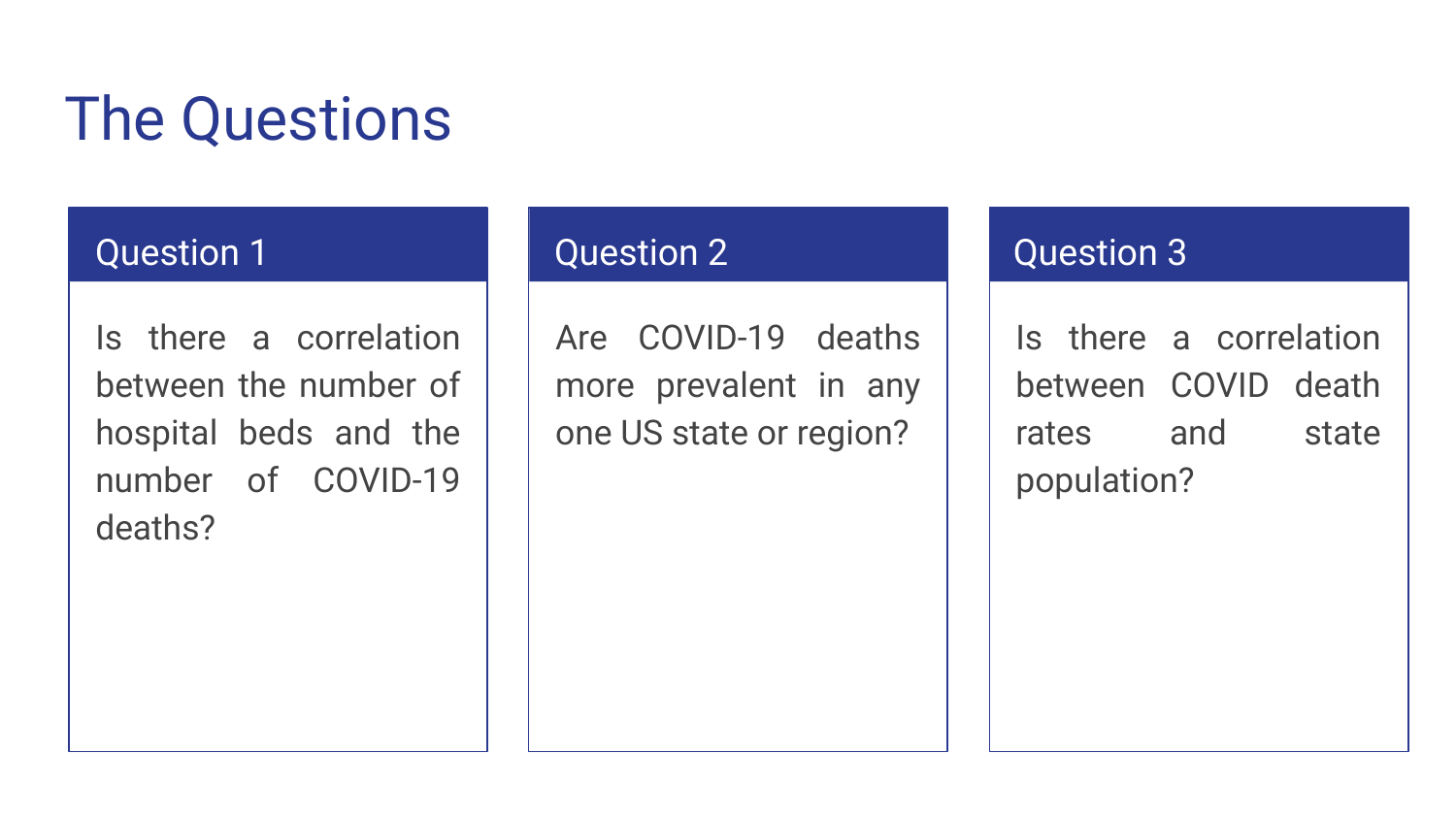

# The Questions

Question 1

Question 2

Question 3
Is there a correlation between the number of hospital beds and the number of COVID-19 deaths?
Are COVID-19 deaths more prevalent in any one US state or region?
Is there a correlation between COVID death rates and state population?